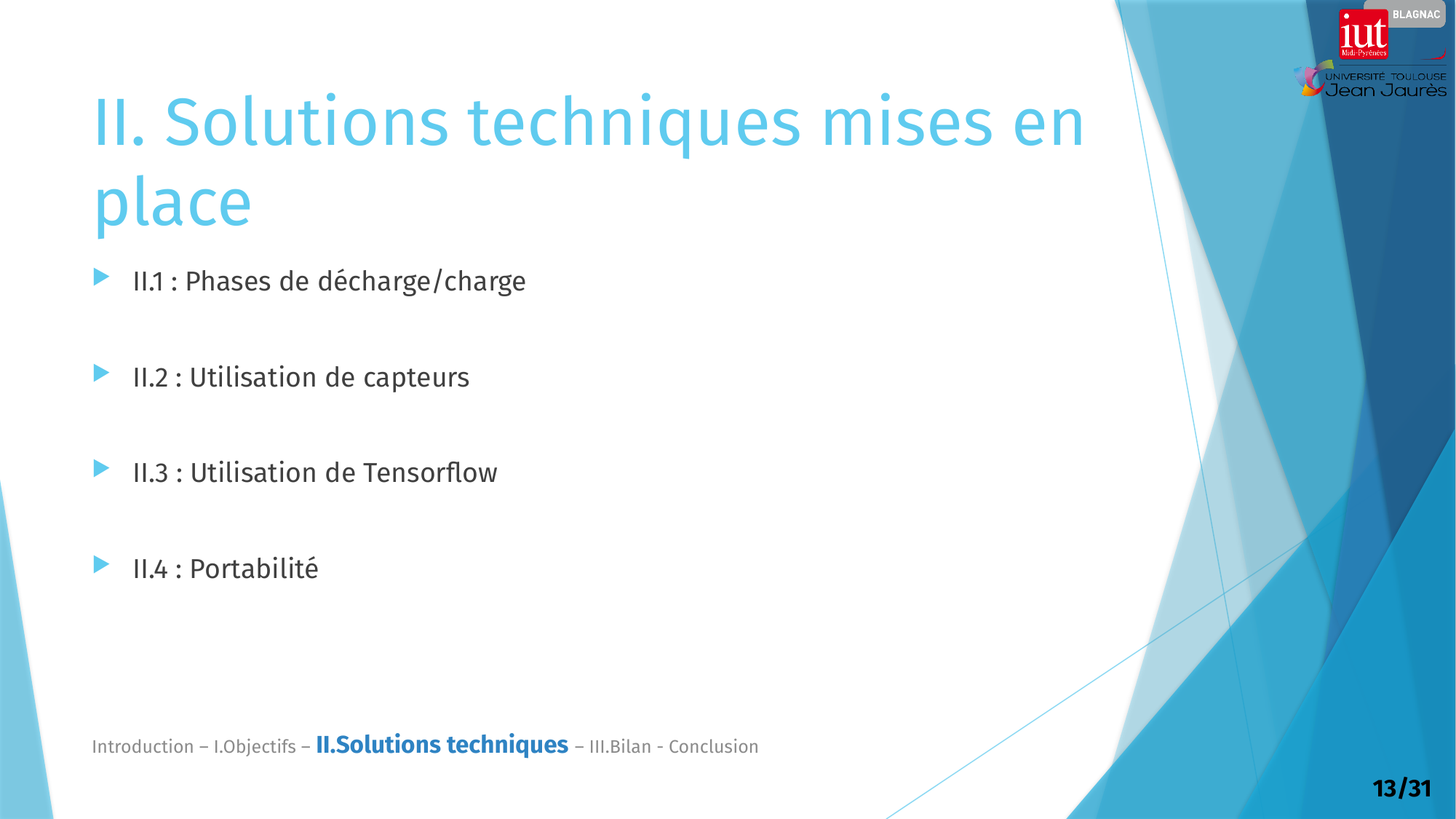

# II. Solutions techniques mises en place
II.1 : Phases de décharge/charge

II.2 : Utilisation de capteurs

II.3 : Utilisation de Tensorflow

II.4 : Portabilité
Introduction – I.Objectifs – II.Solutions techniques – III.Bilan - Conclusion
13/31